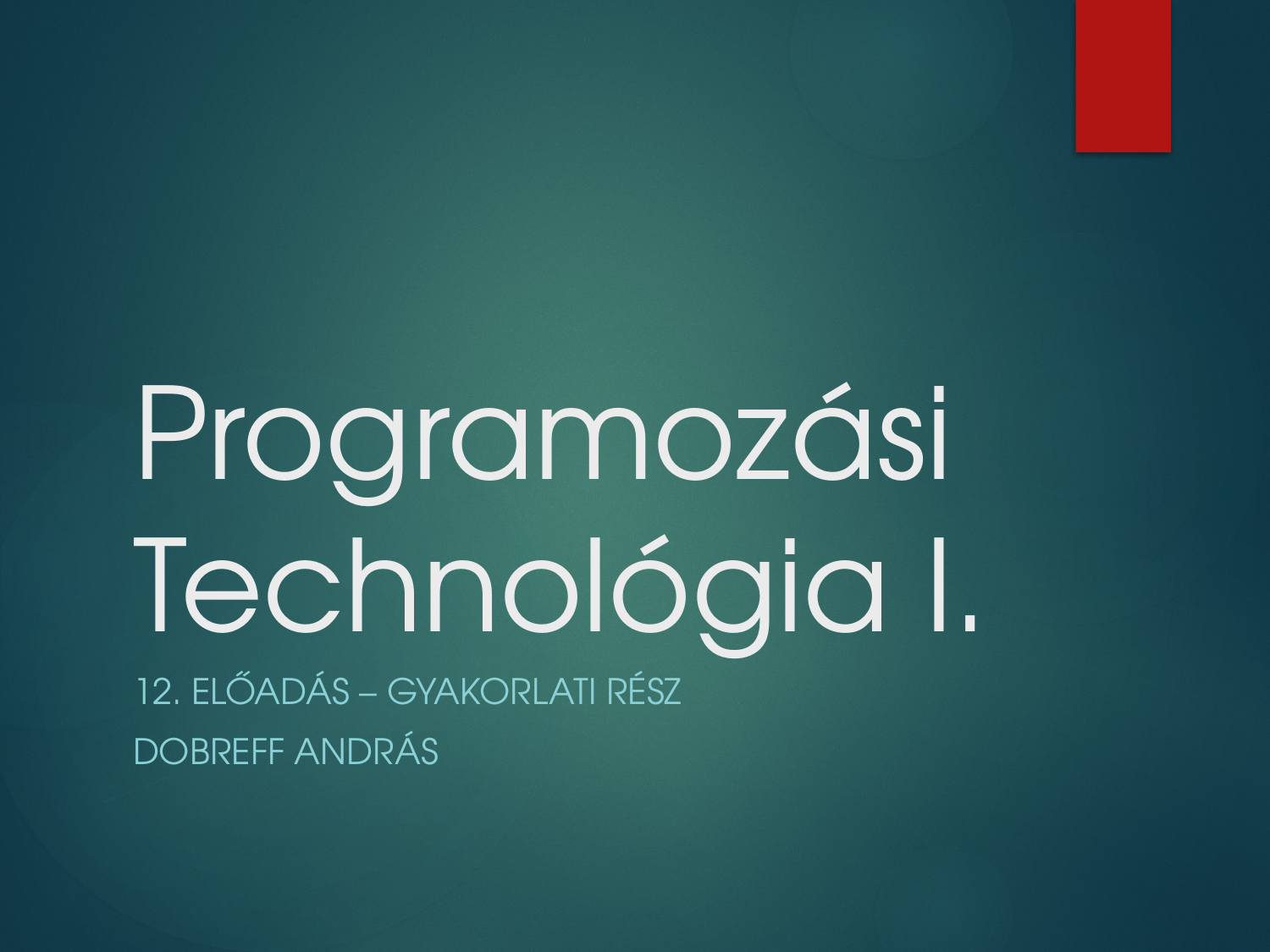

# Programozási Technológia I.
12. Előadás – Gyakorlati rész
Dobreff András